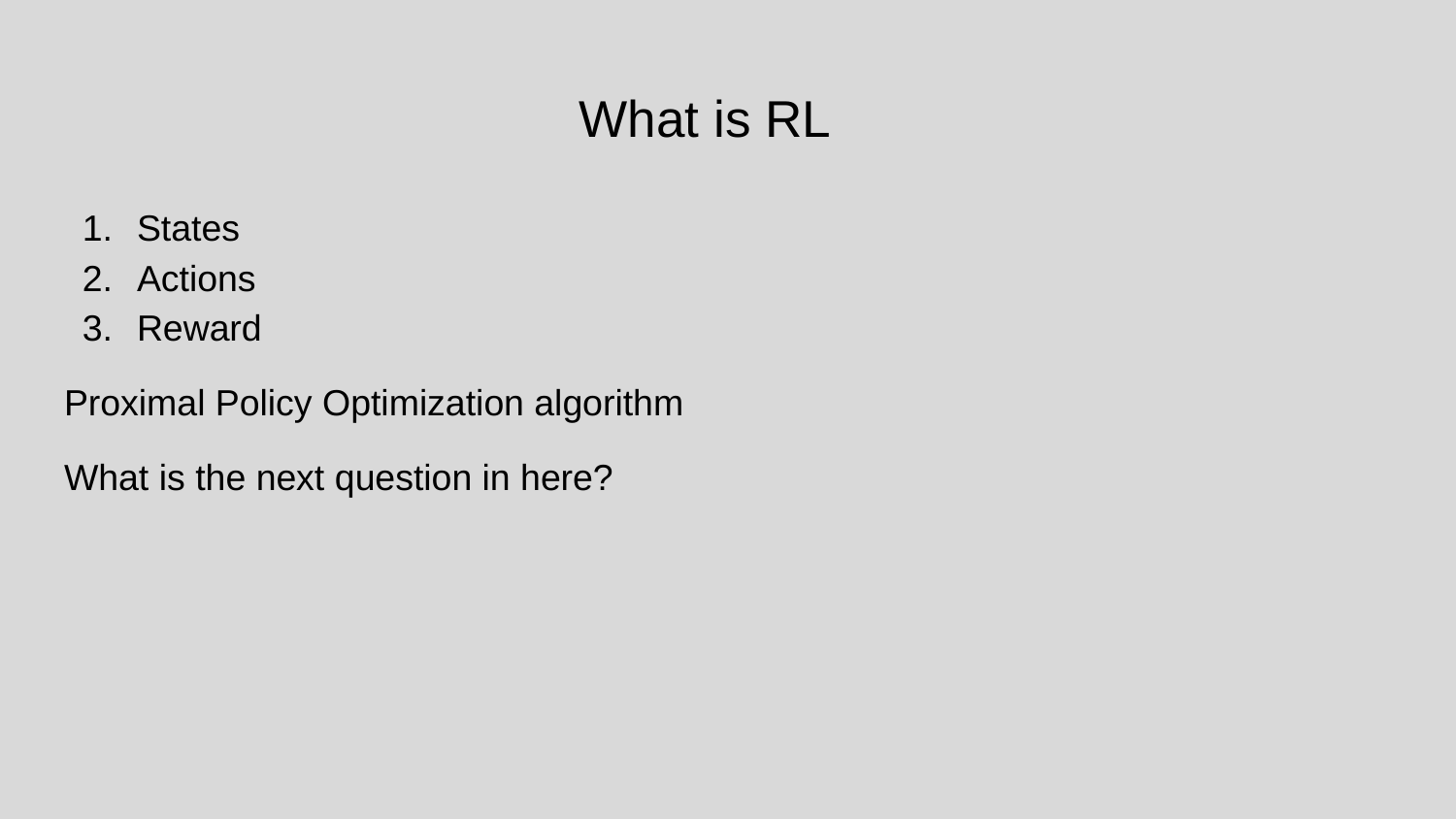

# What is RL
States
Actions
Reward
Proximal Policy Optimization algorithm
What is the next question in here?